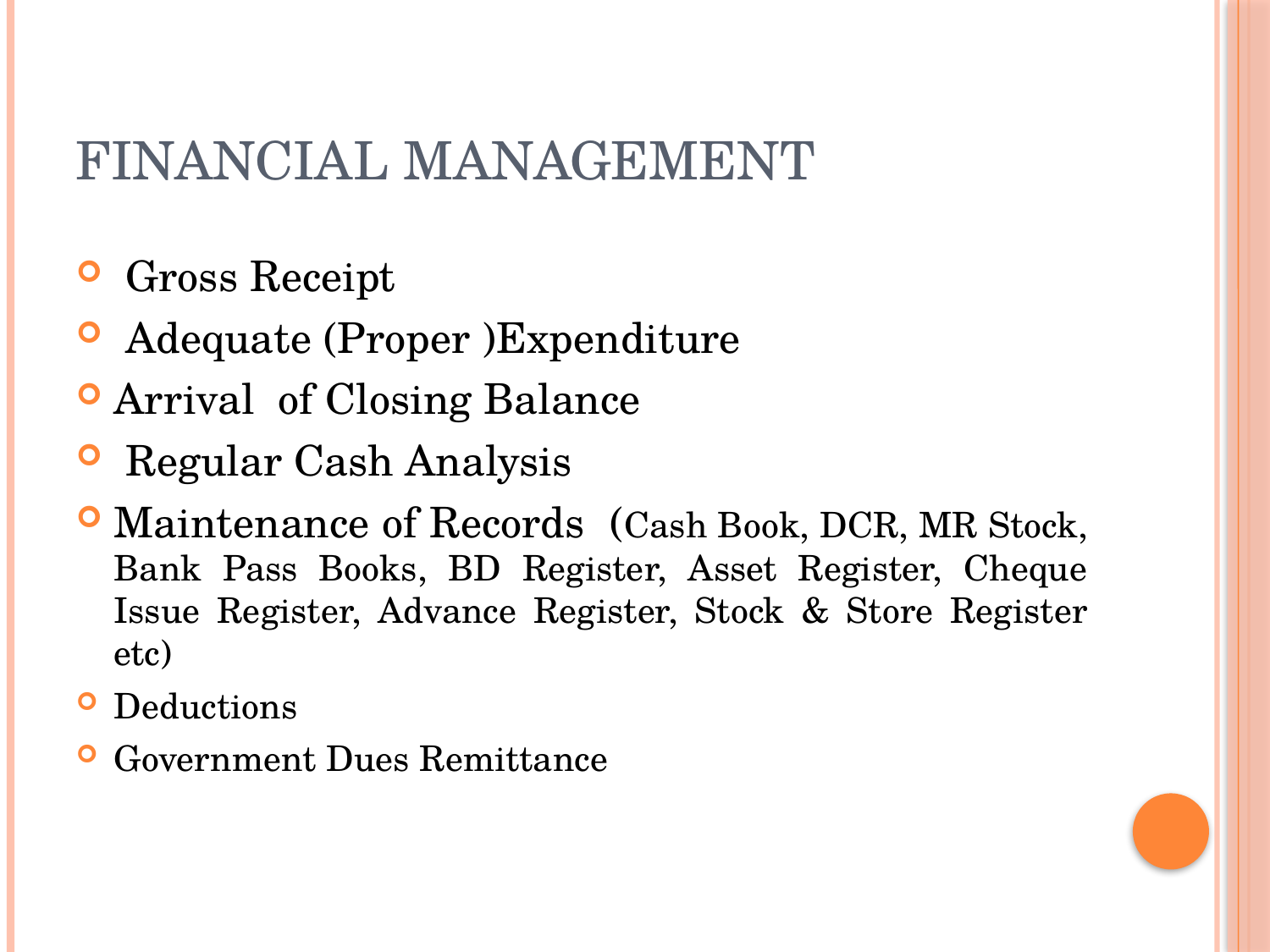

# Financial Management
 Gross Receipt
 Adequate (Proper )Expenditure
Arrival  of Closing Balance
 Regular Cash Analysis
Maintenance of Records  (Cash Book, DCR, MR Stock, Bank Pass Books, BD Register, Asset Register, Cheque Issue Register, Advance Register, Stock & Store Register etc)
Deductions
Government Dues Remittance